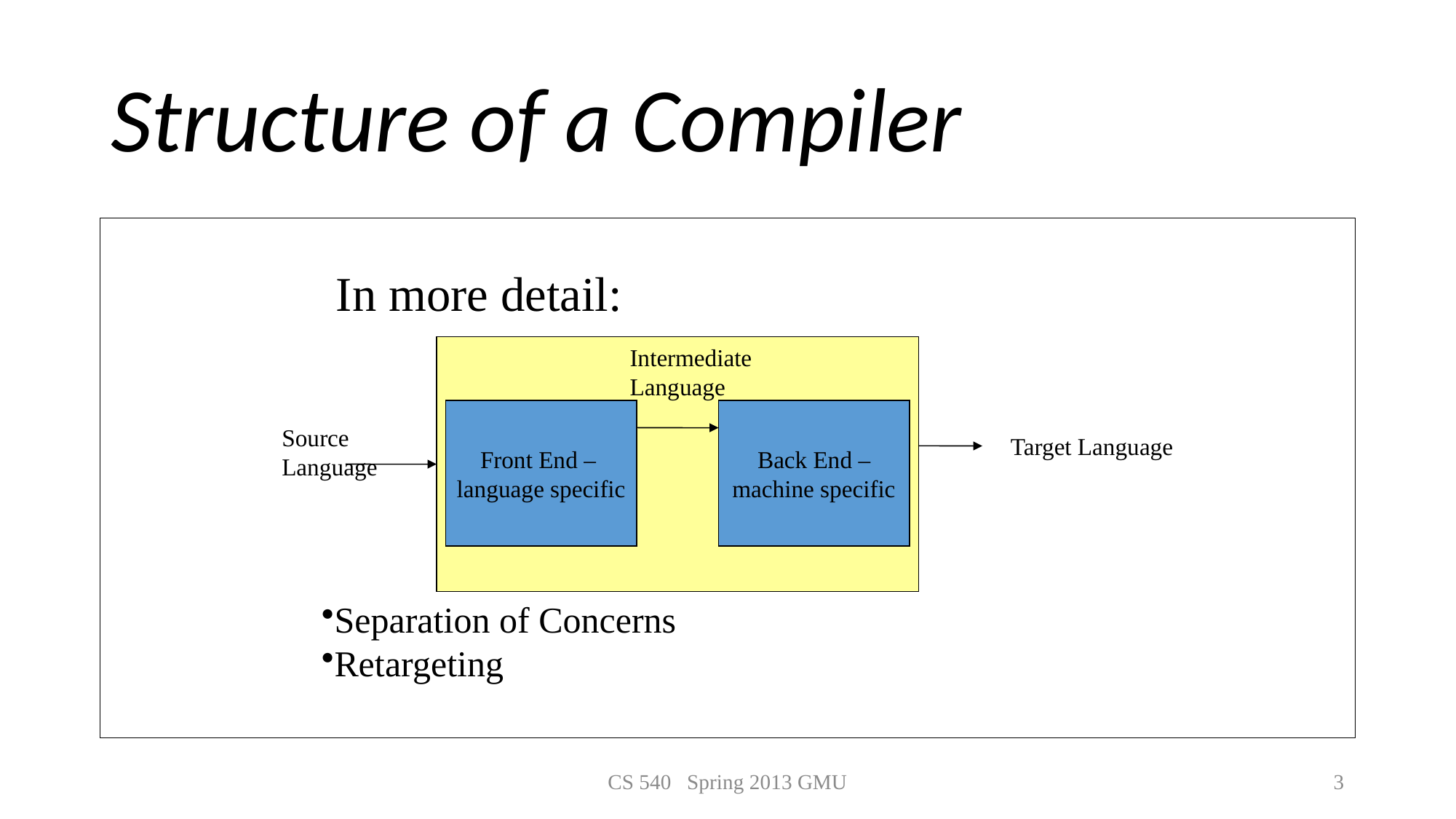

# Structure of a Compiler

In more detail:

Intermediate
Language
Front End –
language specific
Back End –
machine specific
Source
Language
Target Language

Separation of Concerns
Retargeting
CS 540   Spring 2013 GMU
3